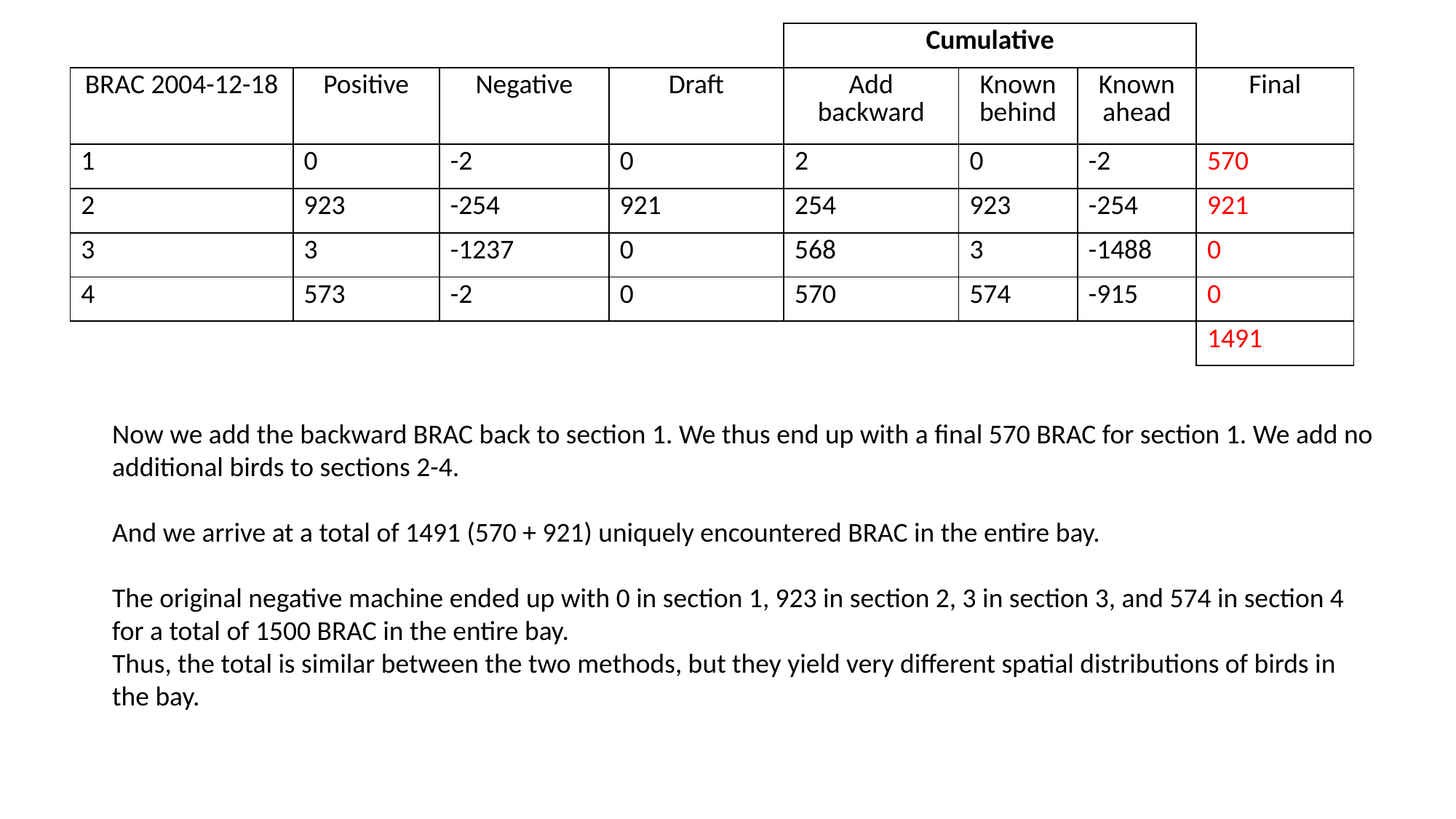

|  |  |  |  | Cumulative |  |  |  |
| --- | --- | --- | --- | --- | --- | --- | --- |
| BRAC 2004-12-18 | Positive | Negative | Draft | Add backward | Known behind | Known ahead | Final |
| 1 | 0 | -2 | 0 | 2 | 0 | -2 | 570 |
| 2 | 923 | -254 | 921 | 254 | 923 | -254 | 921 |
| 3 | 3 | -1237 | 0 | 568 | 3 | -1488 | 0 |
| 4 | 573 | -2 | 0 | 570 | 574 | -915 | 0 |
|  |  |  |  |  |  |  | 1491 |
Now we add the backward BRAC back to section 1. We thus end up with a final 570 BRAC for section 1. We add no additional birds to sections 2-4.

And we arrive at a total of 1491 (570 + 921) uniquely encountered BRAC in the entire bay.

The original negative machine ended up with 0 in section 1, 923 in section 2, 3 in section 3, and 574 in section 4 for a total of 1500 BRAC in the entire bay.
Thus, the total is similar between the two methods, but they yield very different spatial distributions of birds in the bay.